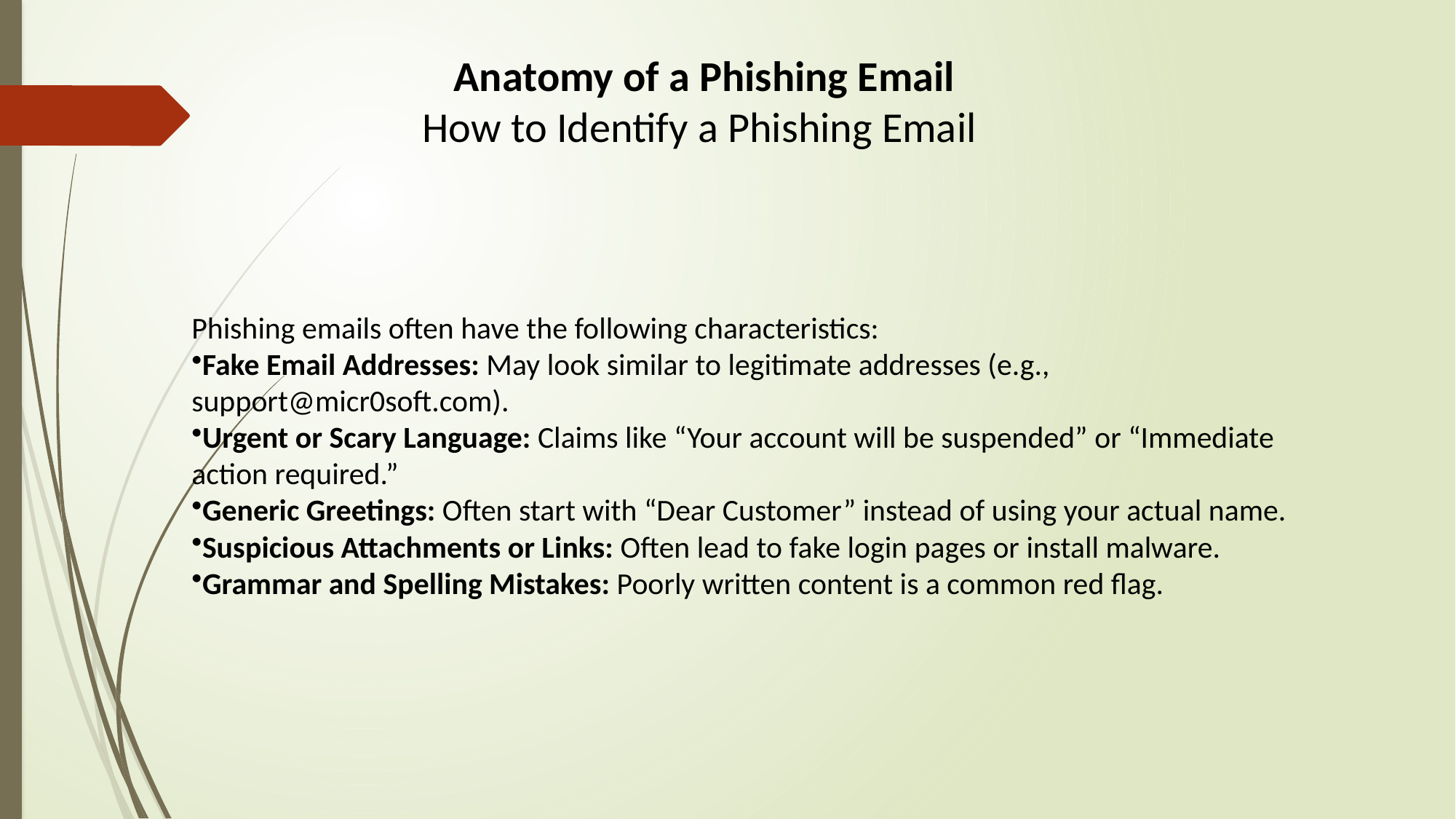

Anatomy of a Phishing Email
How to Identify a Phishing Email

Phishing emails often have the following characteristics:
Fake Email Addresses: May look similar to legitimate addresses (e.g., support@micr0soft.com).
Urgent or Scary Language: Claims like “Your account will be suspended” or “Immediate action required.”
Generic Greetings: Often start with “Dear Customer” instead of using your actual name.
Suspicious Attachments or Links: Often lead to fake login pages or install malware.
Grammar and Spelling Mistakes: Poorly written content is a common red flag.